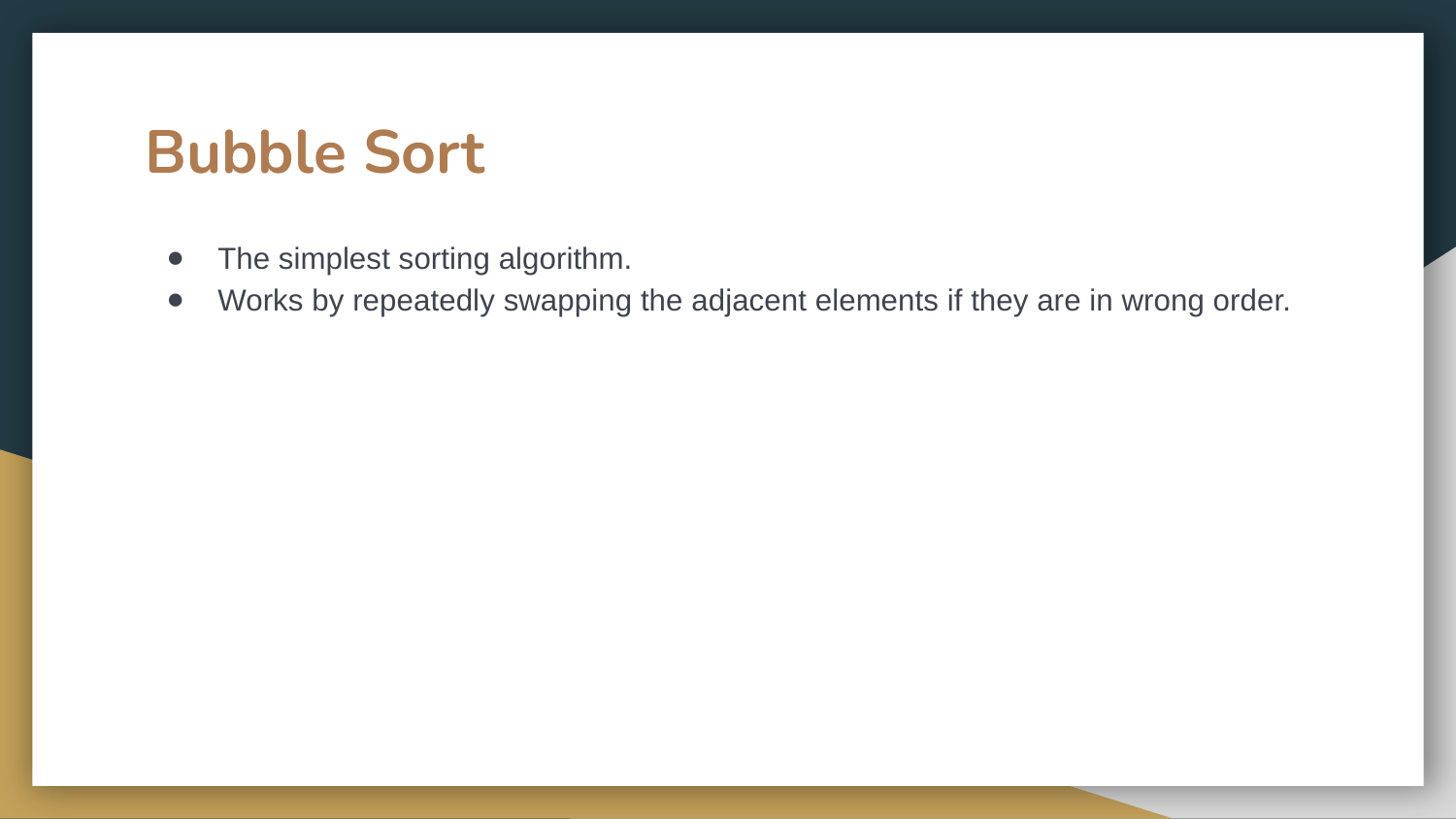

# Bubble Sort
The simplest sorting algorithm.
Works by repeatedly swapping the adjacent elements if they are in wrong order.